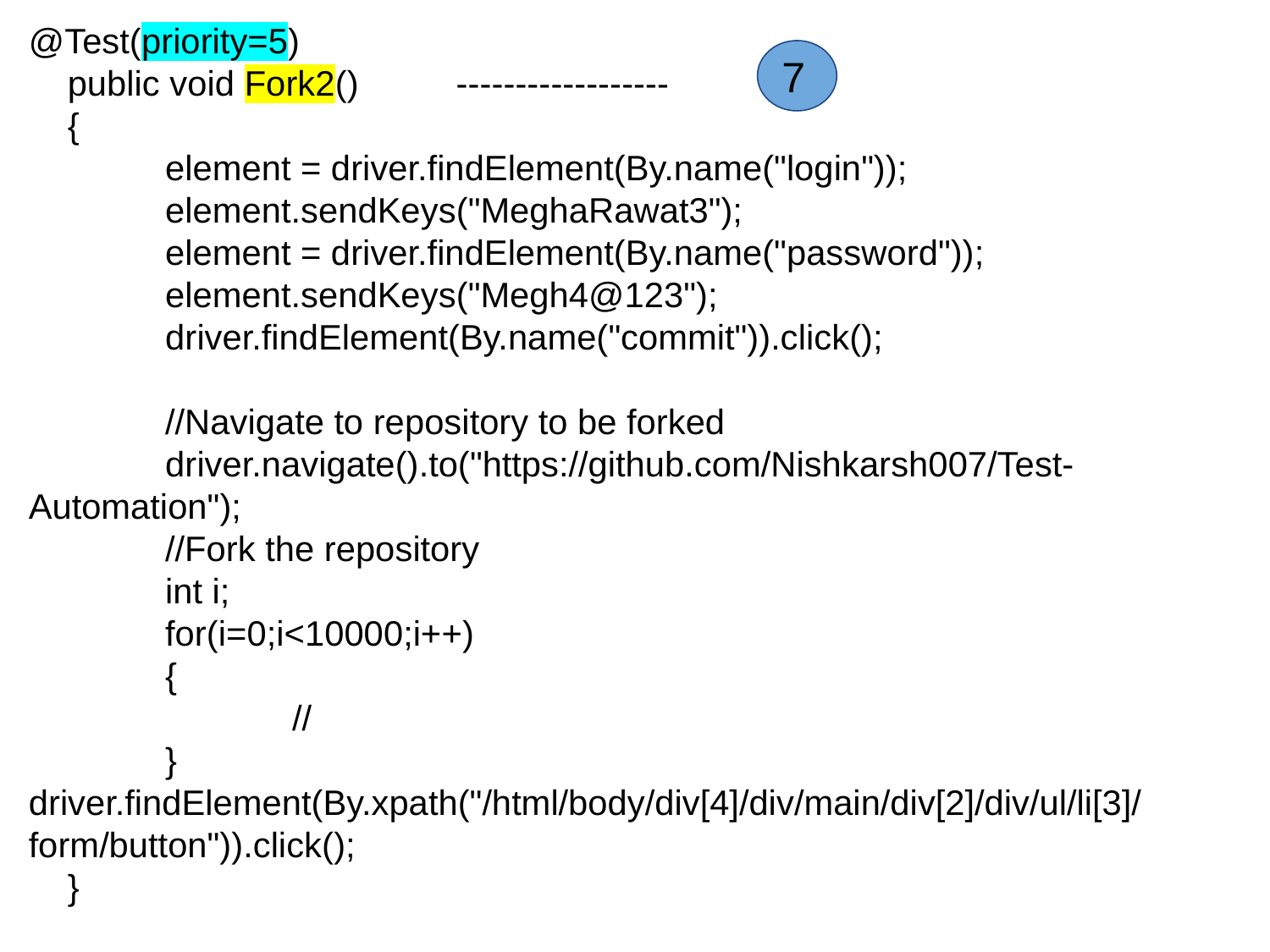

@Test(priority=5)
    public void Fork2()          ------------------
    {
   	 element = driver.findElement(By.name("login"));
   	 element.sendKeys("MeghaRawat3");
   	 element = driver.findElement(By.name("password"));
   	 element.sendKeys("Megh4@123");
   	 driver.findElement(By.name("commit")).click();

   	 //Navigate to repository to be forked
   	 driver.navigate().to("https://github.com/Nishkarsh007/Test-Automation");
   	 //Fork the repository
   	 int i;
   	 for(i=0;i<10000;i++)
   	 {
   		 //
   	 } 	 driver.findElement(By.xpath("/html/body/div[4]/div/main/div[2]/div/ul/li[3]/form/button")).click();
    }
7